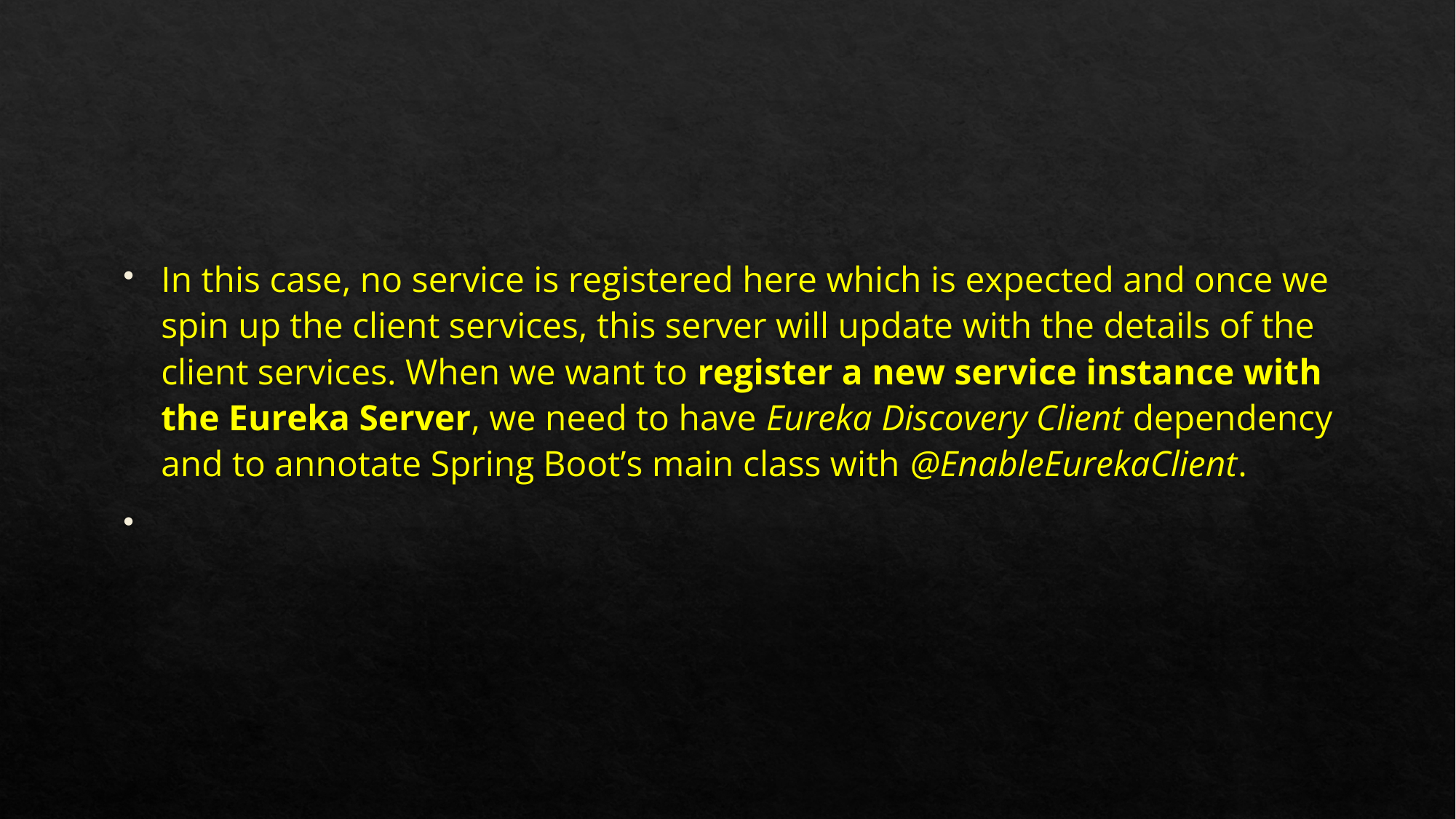

#
In this case, no service is registered here which is expected and once we spin up the client services, this server will update with the details of the client services. When we want to register a new service instance with the Eureka Server, we need to have Eureka Discovery Client dependency and to annotate Spring Boot’s main class with @EnableEurekaClient.